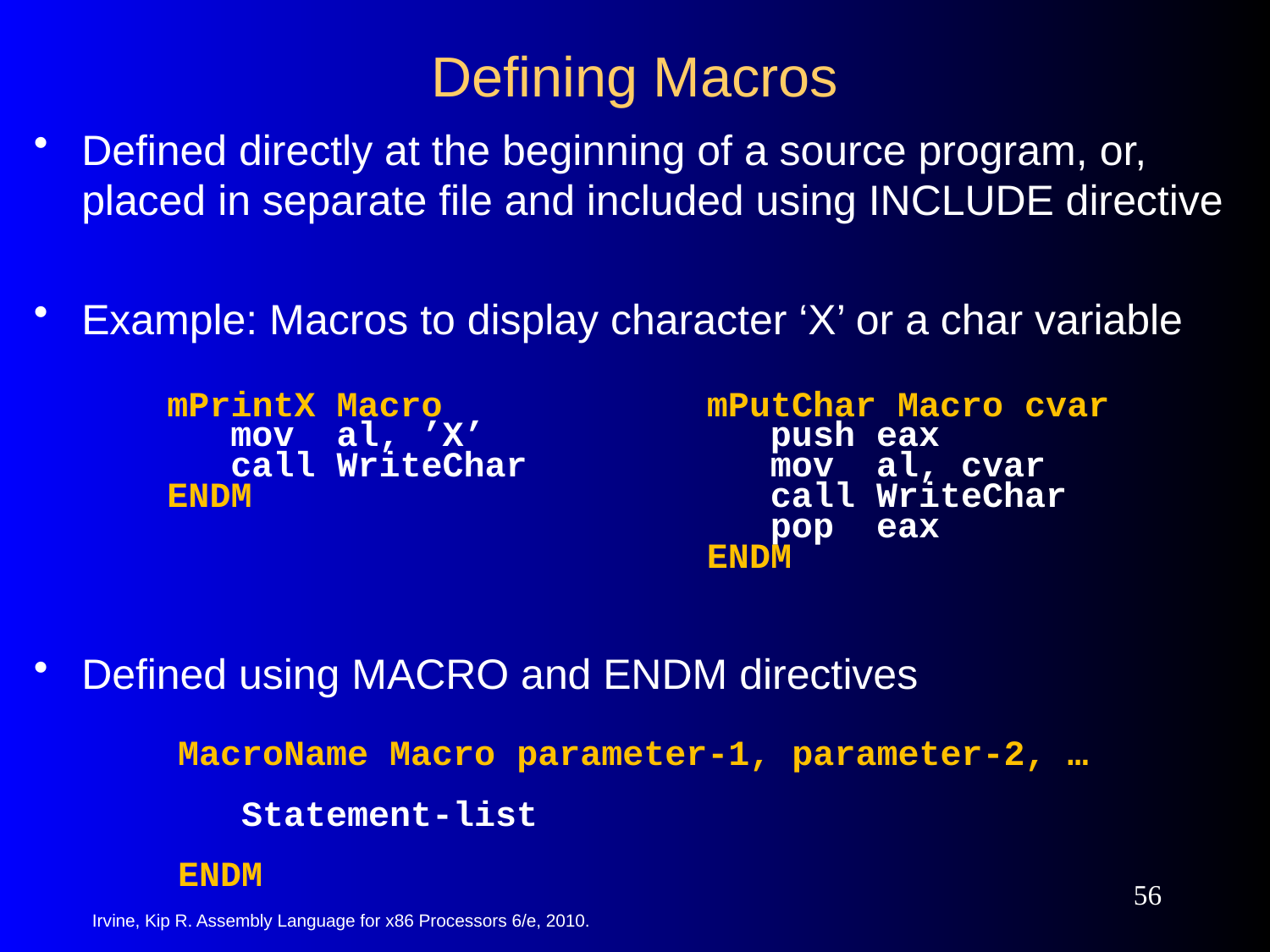

# Defining Macros
Defined directly at the beginning of a source program, or, placed in separate file and included using INCLUDE directive

Example: Macros to display character ‘X’ or a char variable

Defined using MACRO and ENDM directives
mPrintX Macro
	mov  al, ’X’
	call WriteChar
ENDM
mPutChar Macro cvar
	push eax
	mov  al, cvar
	call WriteChar
	pop  eax
ENDM
MacroName Macro parameter-1, parameter-2, …

	Statement-list

ENDM
56
Irvine, Kip R. Assembly Language for x86 Processors 6/e, 2010.